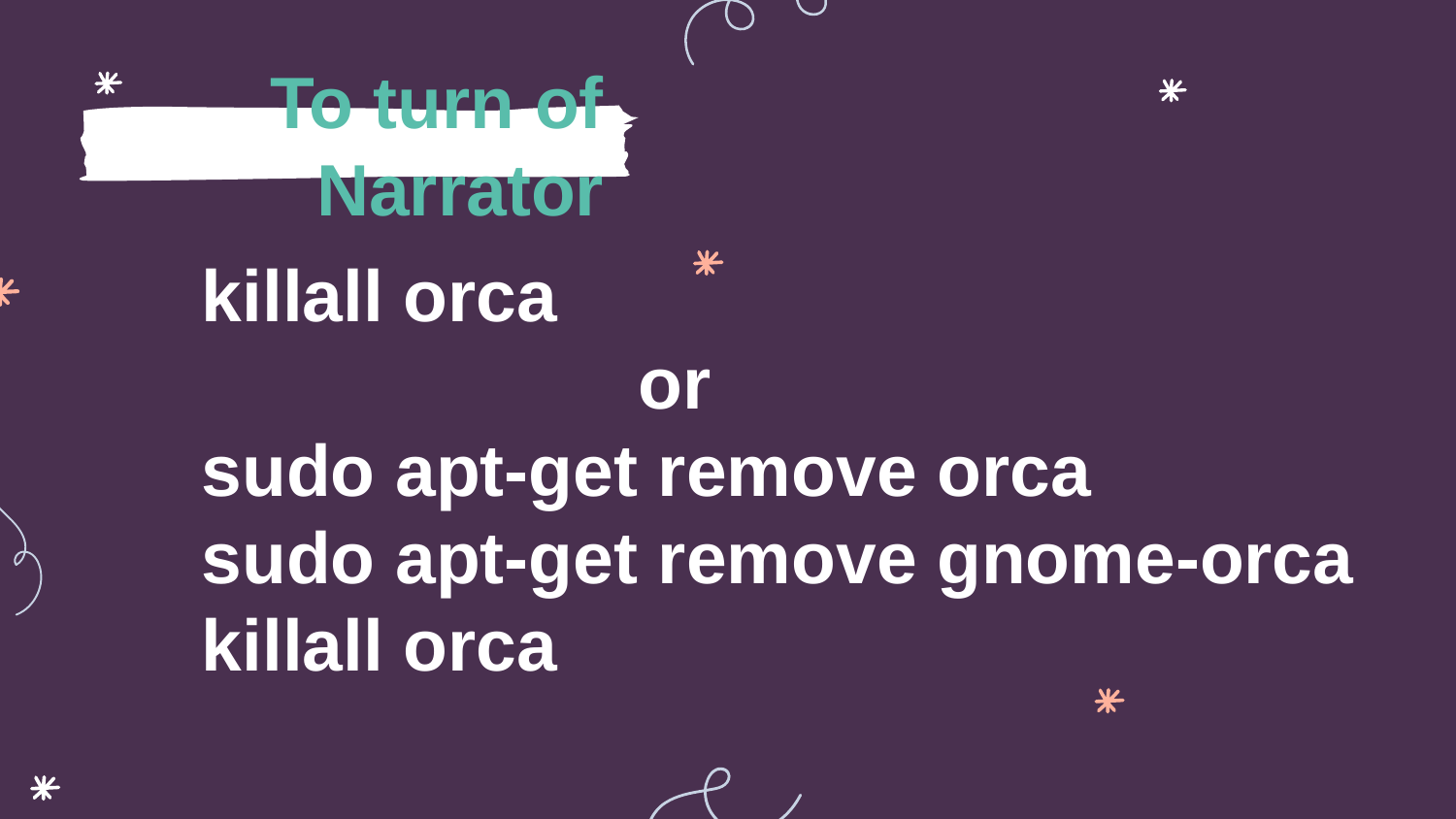

# To turn of Narrator

killall orca
			or
sudo apt-get remove orca
sudo apt-get remove gnome-orca
killall orca